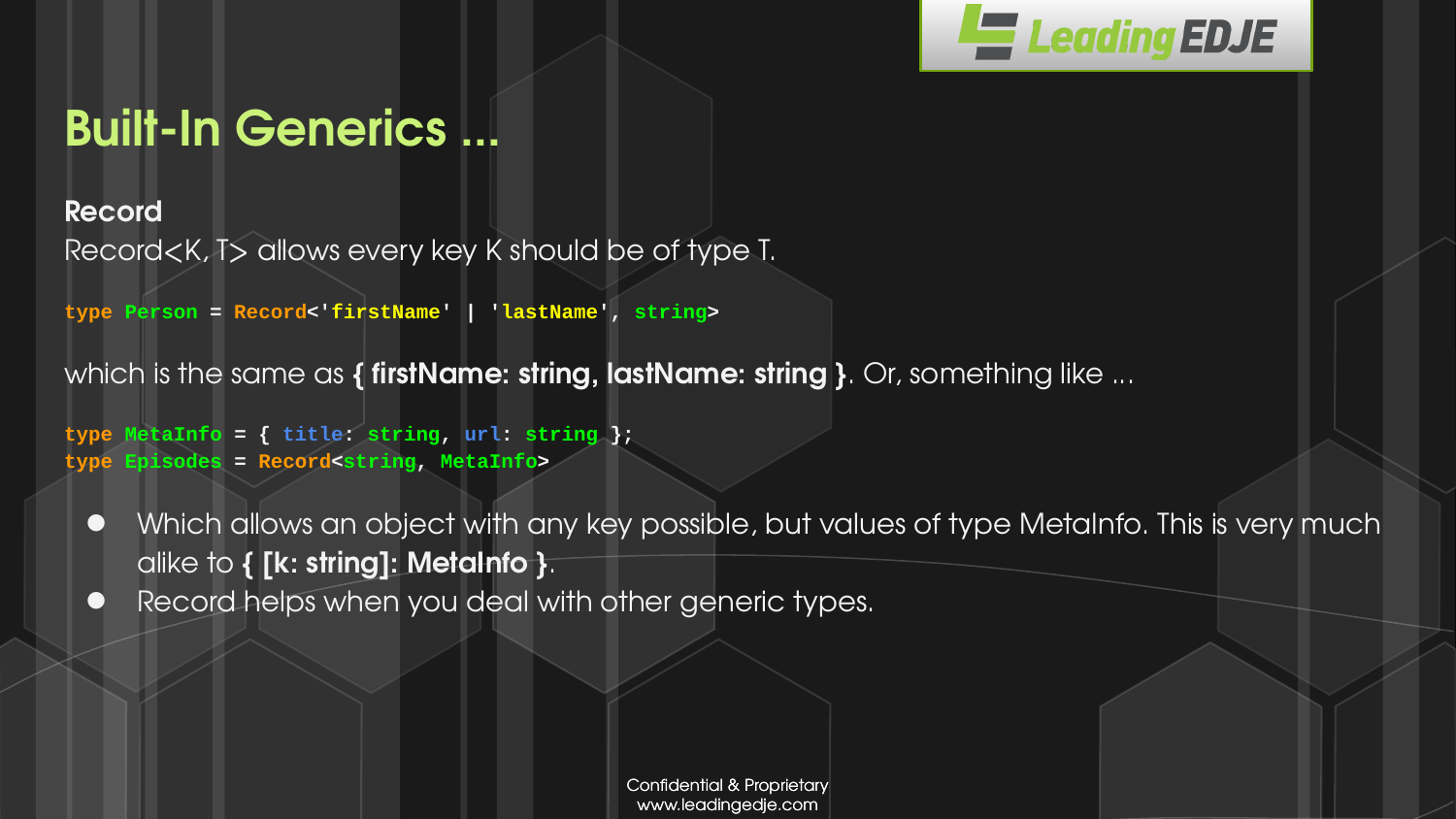

# Built-In Generics ...
Record
Record<K, T> allows every key K should be of type T.

type Person = Record<'firstName' | 'lastName', string>

which is the same as { firstName: string, lastName: string }. Or, something like ...

type MetaInfo = { title: string, url: string };
type Episodes = Record<string, MetaInfo>

Which allows an object with any key possible, but values of type MetaInfo. This is very much alike to { [k: string]: MetaInfo }.
Record helps when you deal with other generic types.